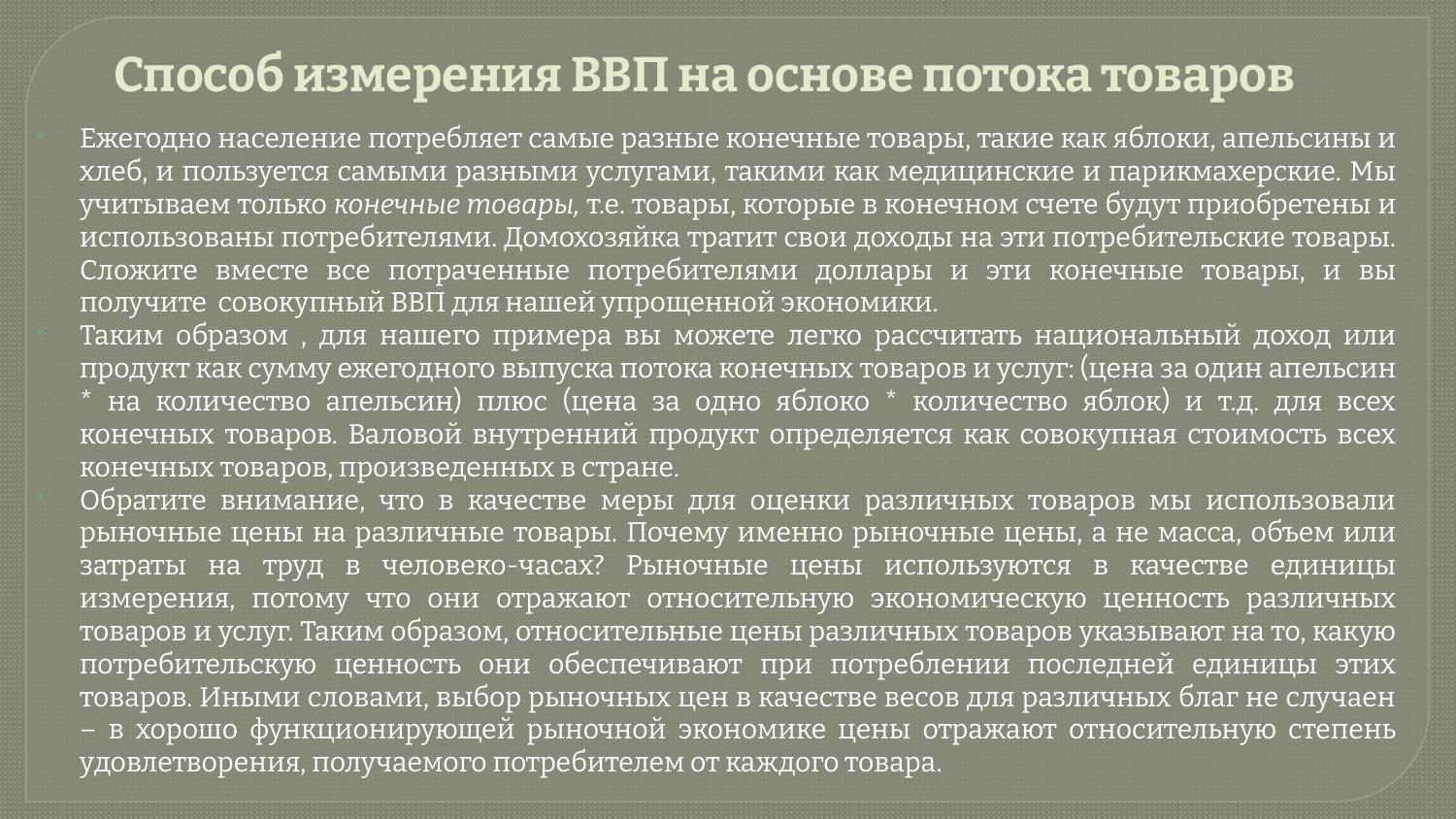

Способ измерения ВВП на основе потока товаров
Ежегодно население потребляет самые разные конечные товары, такие как яблоки, апельсины и хлеб, и пользуется самыми разными услугами, такими как медицинские и парикмахерские. Мы учитываем только конечные товары, т.е. товары, которые в конечном счете будут приобретены и использованы потребителями. Домохозяйка тратит свои доходы на эти потребительские товары. Сложите вместе все потраченные потребителями доллары и эти конечные товары, и вы получите  совокупный ВВП для нашей упрощенной экономики.
Таким образом , для нашего примера вы можете легко рассчитать национальный доход или продукт как сумму ежегодного выпуска потока конечных товаров и услуг: (цена за один апельсин * на количество апельсин) плюс (цена за одно яблоко * количество яблок) и т.д. для всех конечных товаров. Валовой внутренний продукт определяется как совокупная стоимость всех конечных товаров, произведенных в стране.
Обратите внимание, что в качестве меры для оценки различных товаров мы использовали рыночные цены на различные товары. Почему именно рыночные цены, а не масса, объем или затраты на труд в человеко-часах? Рыночные цены используются в качестве единицы измерения, потому что они отражают относительную экономическую ценность различных товаров и услуг. Таким образом, относительные цены различных товаров указывают на то, какую потребительскую ценность они обеспечивают при потреблении последней единицы этих товаров. Иными словами, выбор рыночных цен в качестве весов для различных благ не случаен – в хорошо функционирующей рыночной экономике цены отражают относительную степень удовлетворения, получаемого потребителем от каждого товара.